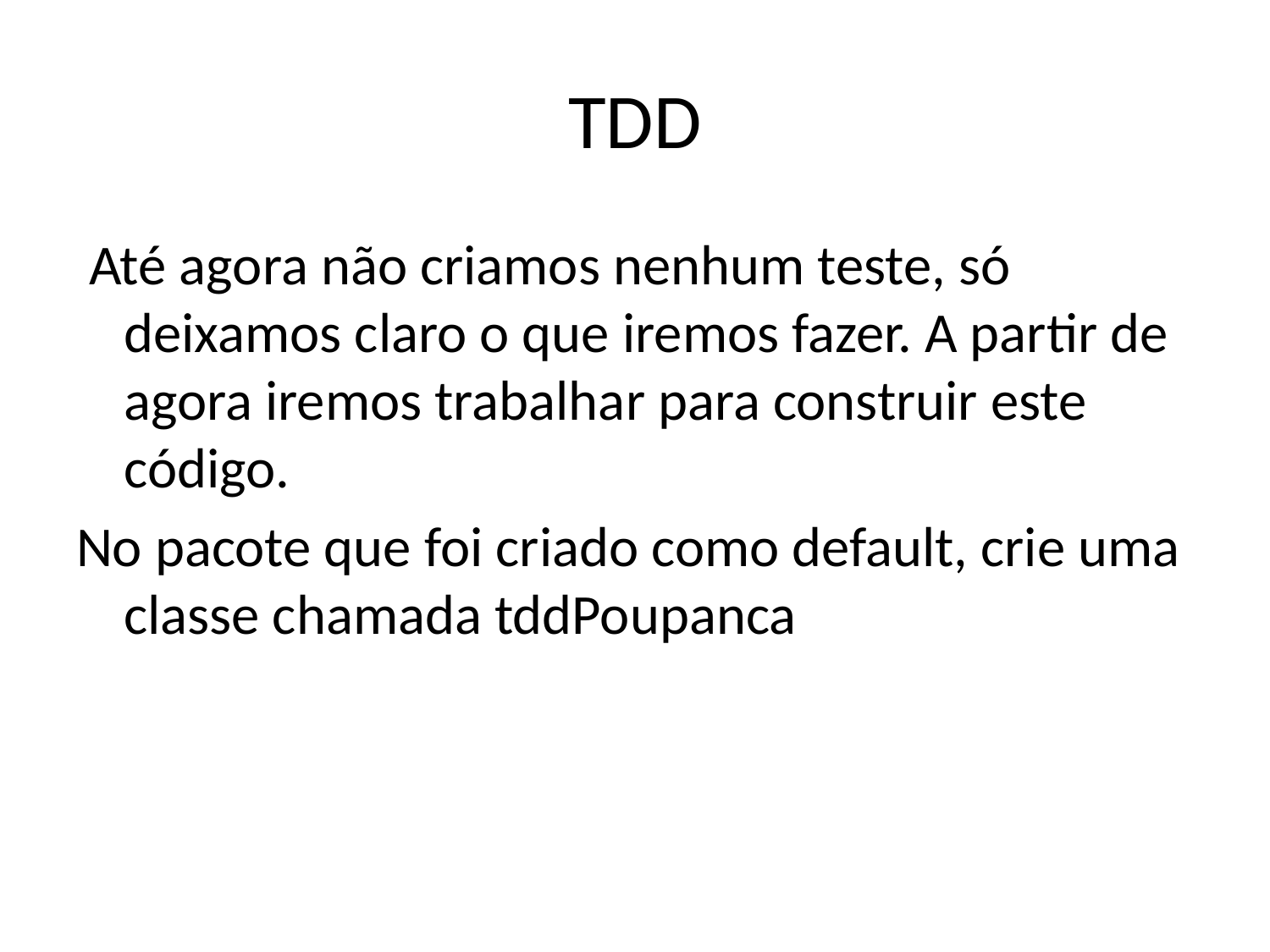

# TDD
 Até agora não criamos nenhum teste, só deixamos claro o que iremos fazer. A partir de agora iremos trabalhar para construir este código.
No pacote que foi criado como default, crie uma classe chamada tddPoupanca